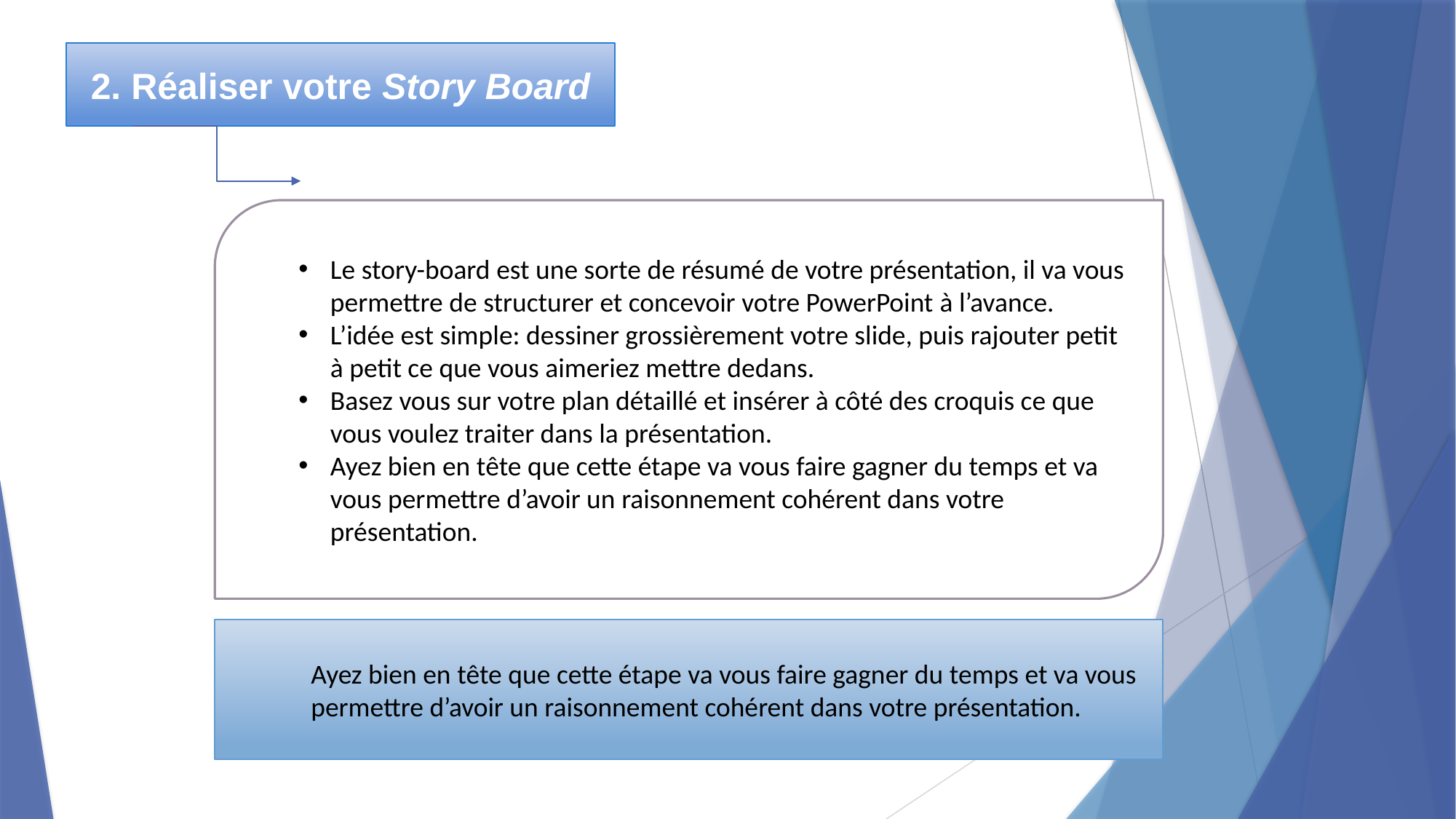

2. Réaliser votre Story Board
Le story-board est une sorte de résumé de votre présentation, il va vous permettre de structurer et concevoir votre PowerPoint à l’avance.
L’idée est simple: dessiner grossièrement votre slide, puis rajouter petit à petit ce que vous aimeriez mettre dedans.
Basez vous sur votre plan détaillé et insérer à côté des croquis ce que vous voulez traiter dans la présentation.
Ayez bien en tête que cette étape va vous faire gagner du temps et va vous permettre d’avoir un raisonnement cohérent dans votre présentation.

	Ayez bien en tête que cette étape va vous faire gagner du temps et va vous permettre d’avoir un raisonnement cohérent dans votre présentation.

4